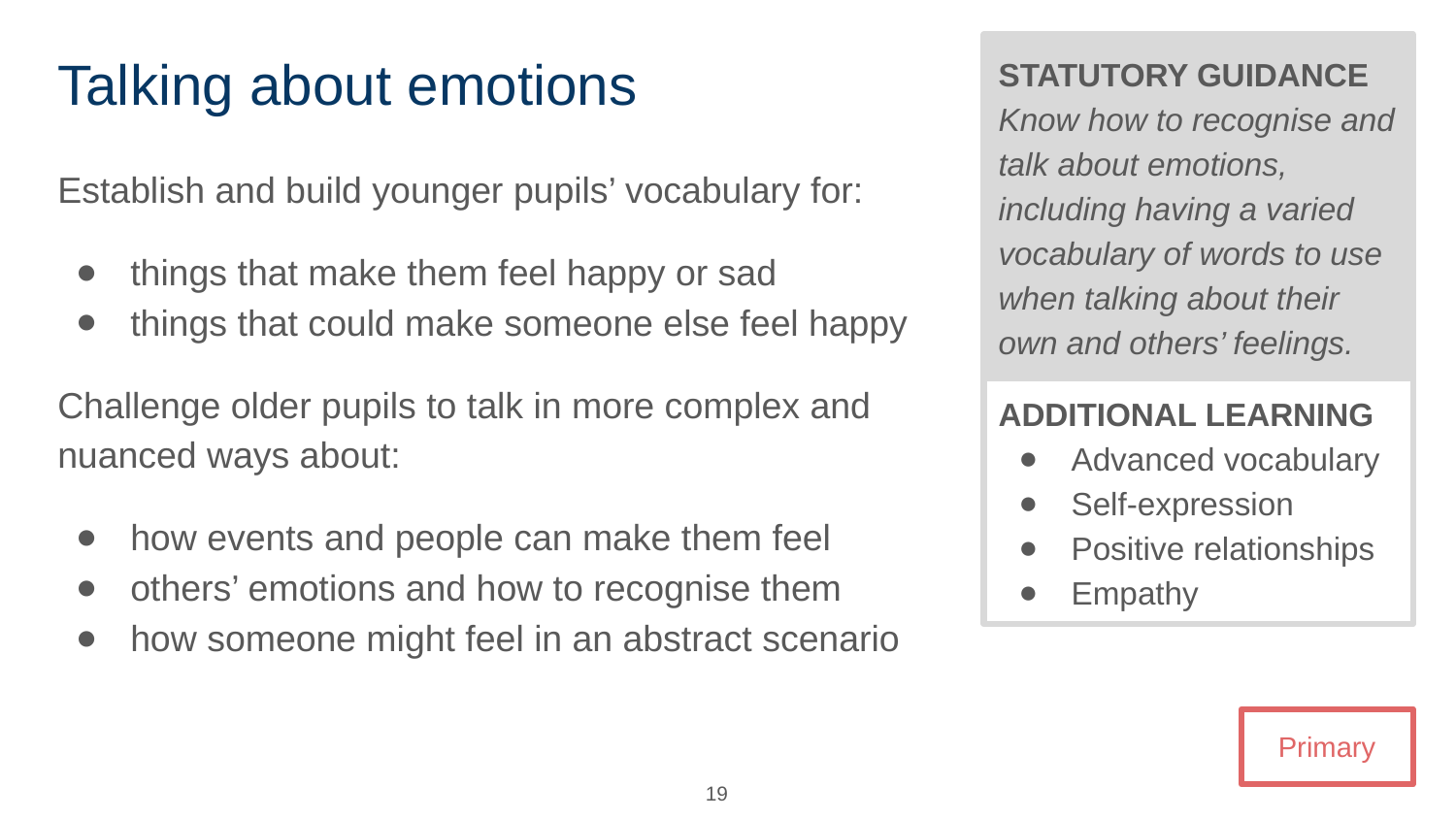

# Talking about emotions

STATUTORY GUIDANCE
Know how to recognise and talk about emotions, including having a varied vocabulary of words to use when talking about their own and others’ feelings.

Establish and build younger pupils’ vocabulary for:
things that make them feel happy or sad
things that could make someone else feel happy
Challenge older pupils to talk in more complex and nuanced ways about:
how events and people can make them feel
others’ emotions and how to recognise them
how someone might feel in an abstract scenario

ADDITIONAL LEARNING
Advanced vocabulary
Self-expression
Positive relationships
Empathy

Primary
19